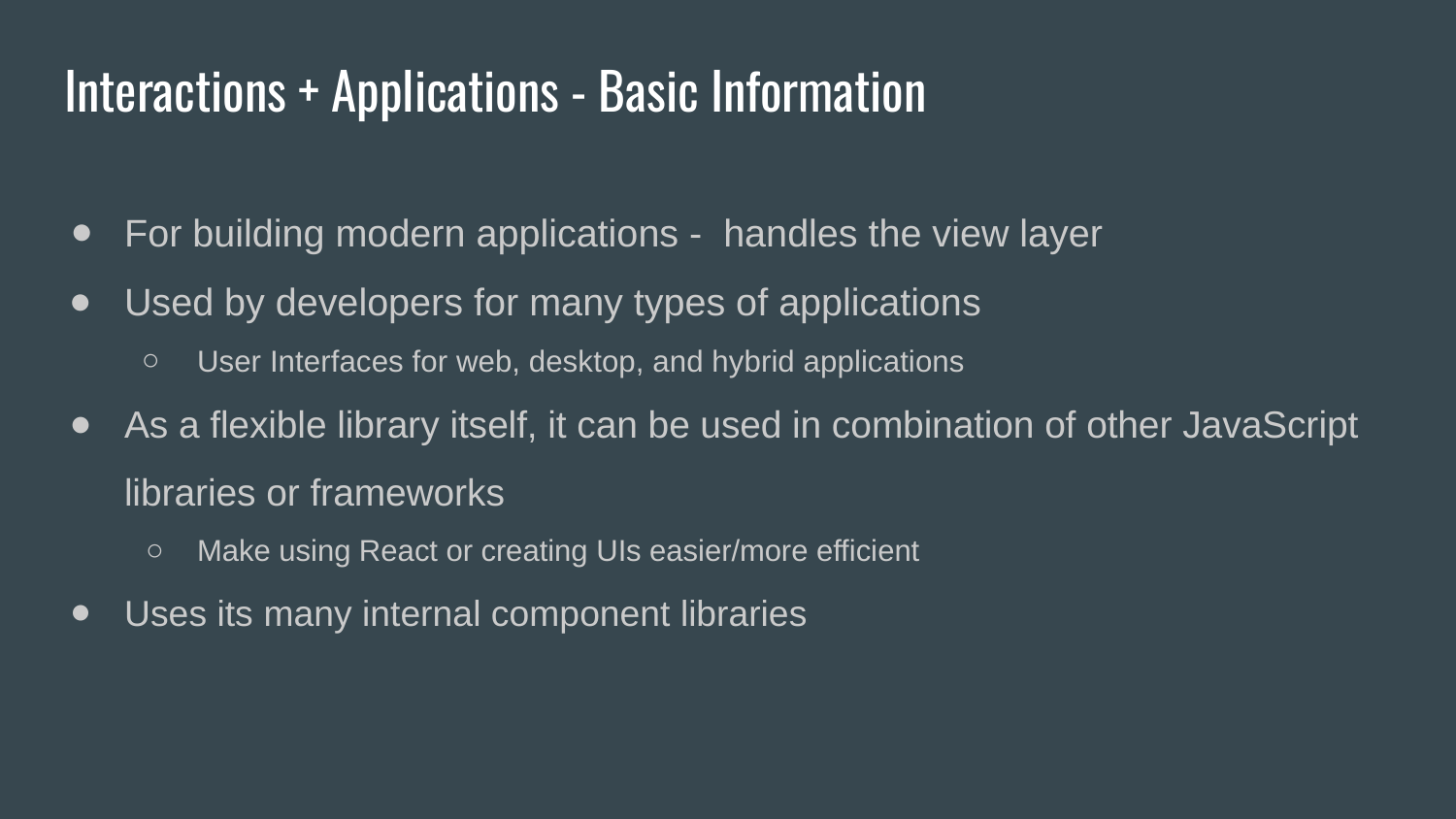

# Interactions + Applications - Basic Information
For building modern applications -  handles the view layer
Used by developers for many types of applications
User Interfaces for web, desktop, and hybrid applications
As a flexible library itself, it can be used in combination of other JavaScript libraries or frameworks
Make using React or creating UIs easier/more efficient
Uses its many internal component libraries